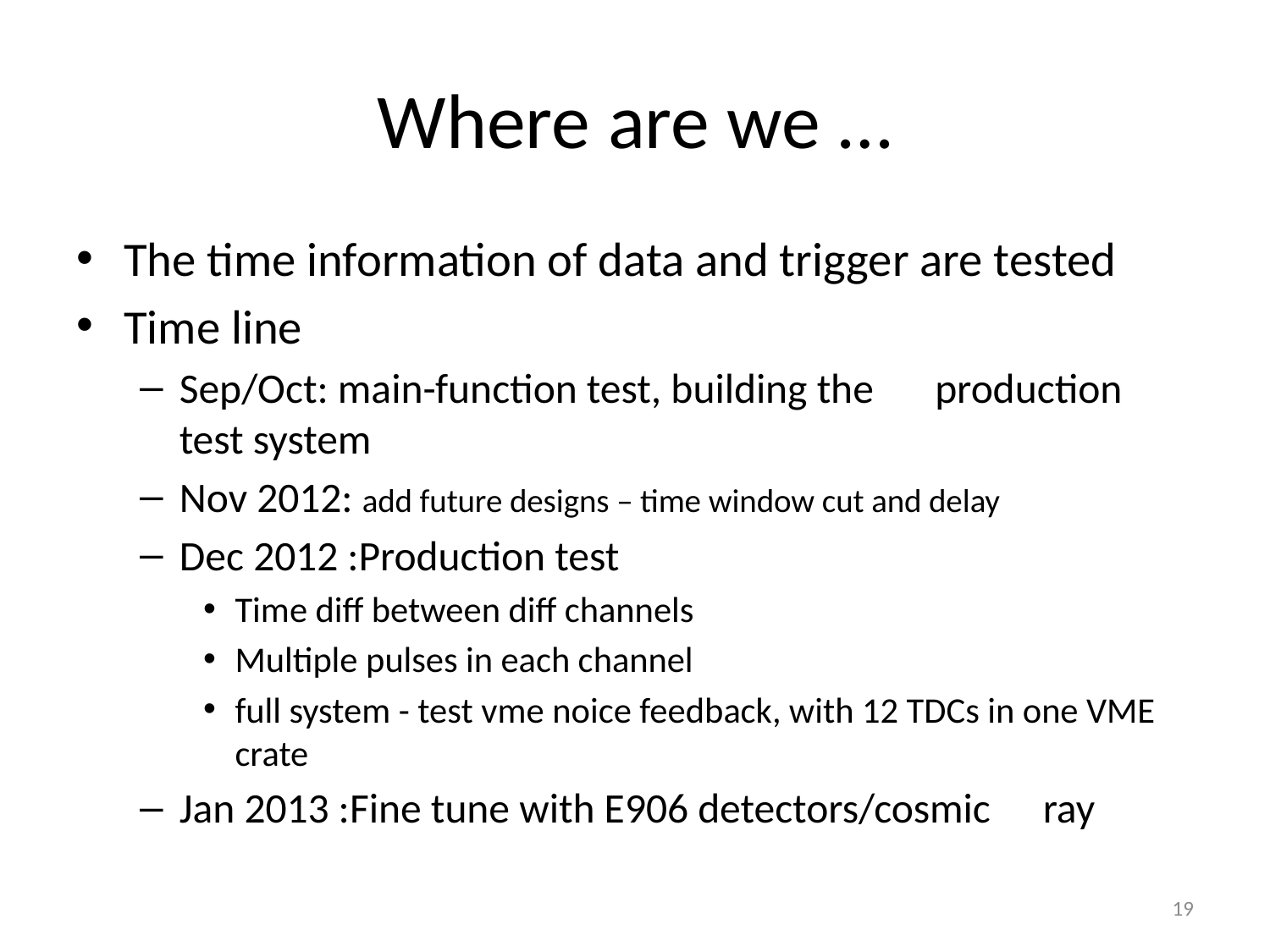

# Where are we …
The time information of data and trigger are tested
Time line
Sep/Oct: main-function test, building the 				production test system
Nov 2012: add future designs – time window cut and delay
Dec 2012 :Production test
Time diff between diff channels
Multiple pulses in each channel
full system - test vme noice feedback, with 12 TDCs in one VME crate
Jan 2013 :Fine tune with E906 detectors/cosmic 			ray
19